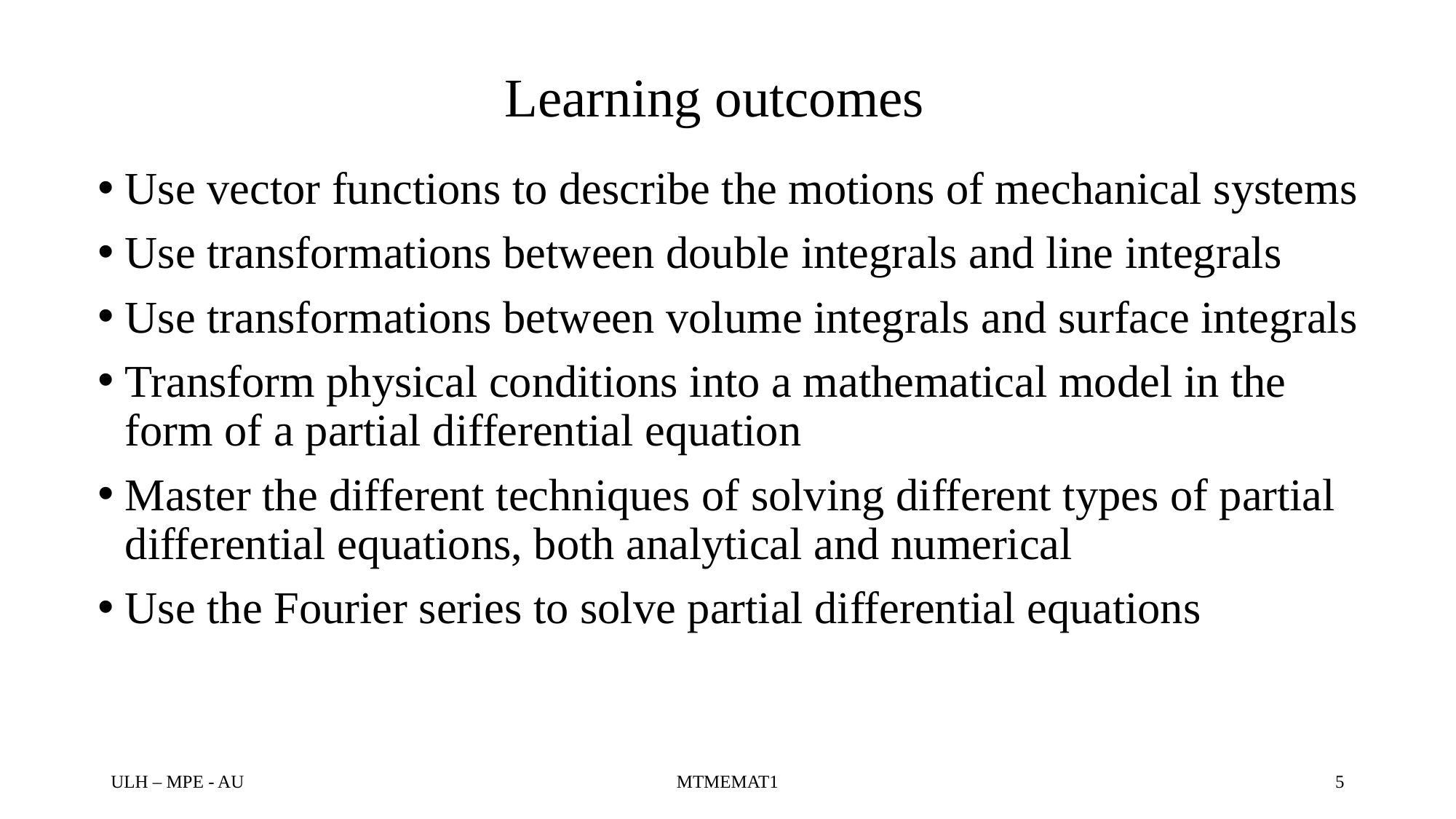

# Learning outcomes
Use vector functions to describe the motions of mechanical systems
Use transformations between double integrals and line integrals
Use transformations between volume integrals and surface integrals
Transform physical conditions into a mathematical model in the form of a partial differential equation
Master the different techniques of solving different types of partial differential equations, both analytical and numerical
Use the Fourier series to solve partial differential equations

ULH – MPE - AU
MTMEMAT1
5